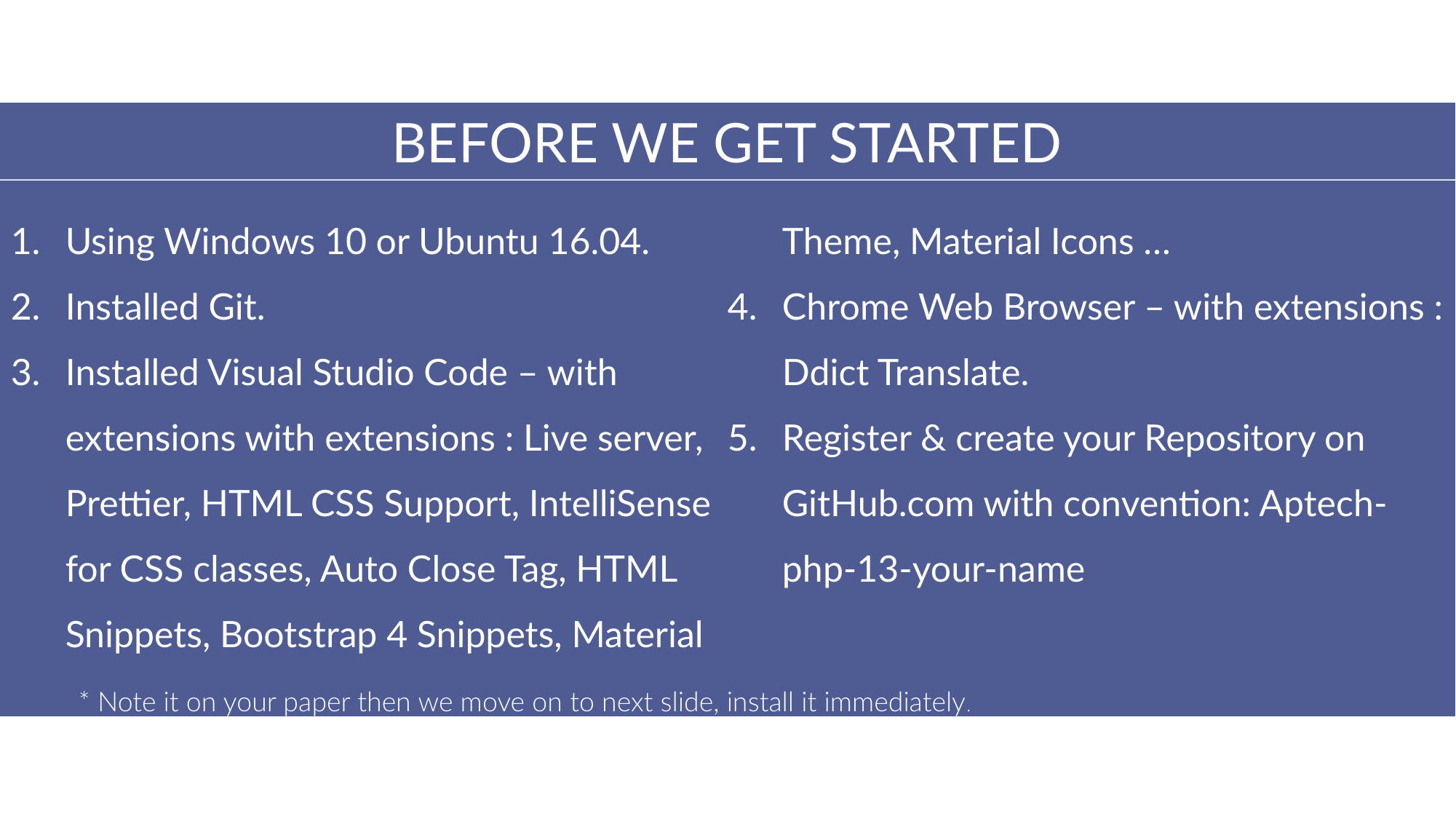

BEFORE WE GET STARTED

Using Windows 10 or Ubuntu 16.04.
Installed Git.
Installed Visual Studio Code – with extensions with extensions : Live server, Prettier, HTML CSS Support, IntelliSense for CSS classes, Auto Close Tag, HTML Snippets, Bootstrap 4 Snippets, Material Theme, Material Icons …
Chrome Web Browser – with extensions : Ddict Translate.
Register & create your Repository on GitHub.com with convention: Aptech-php-13-your-name

* Note it on your paper then we move on to next slide, install it immediately.